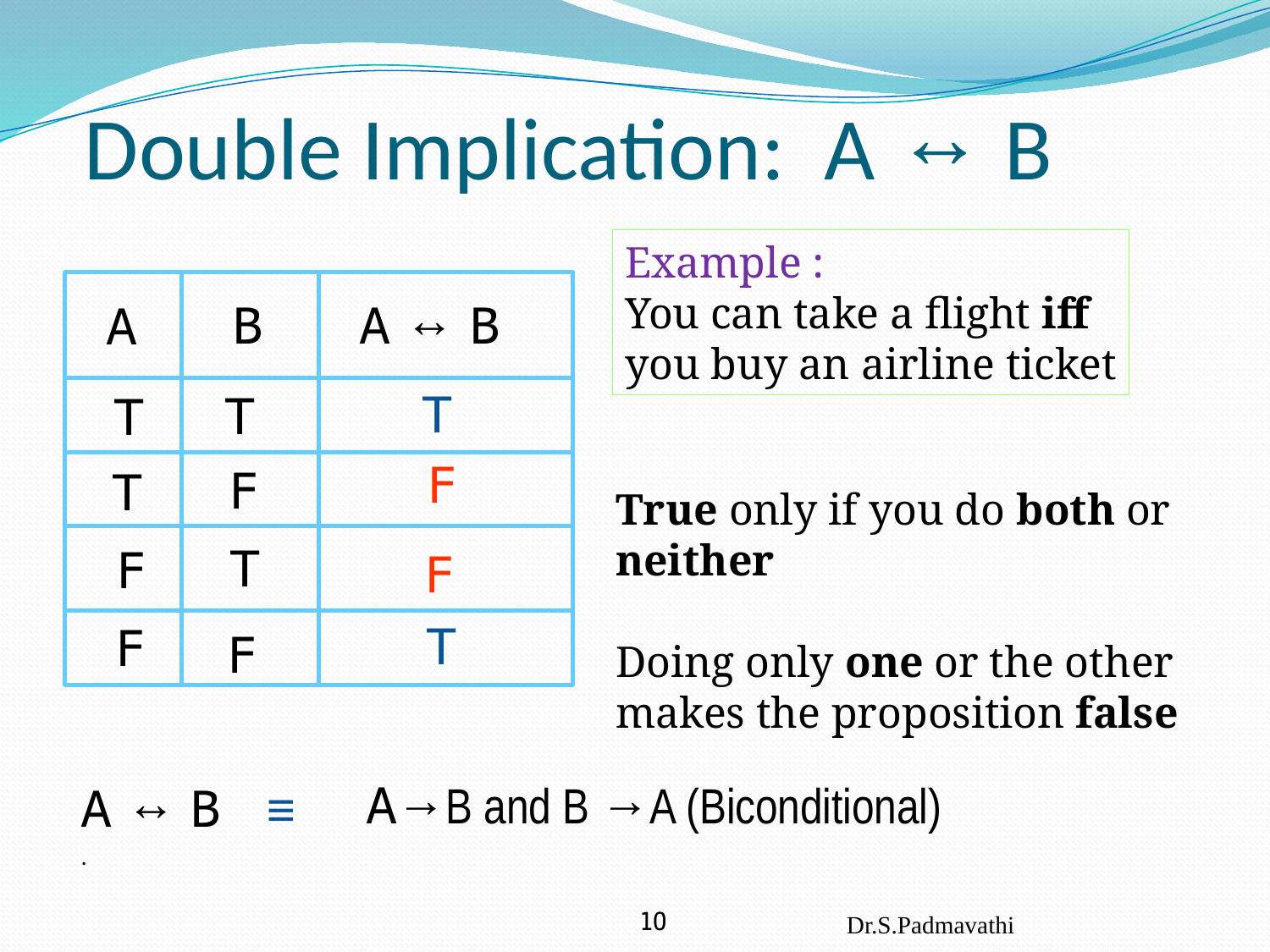

# Double Implication:  A ↔ B
Example :
You can take a flight iff
you buy an airline ticket

B
A ↔ B
A
T
T
F
T
T
F
F
F
T
F
True only if you do both or neither

Doing only one or the other
makes the proposition false

F
T
A→B and B →A (Biconditional)
A ↔ B   ≡
.
10
Dr.S.Padmavathi